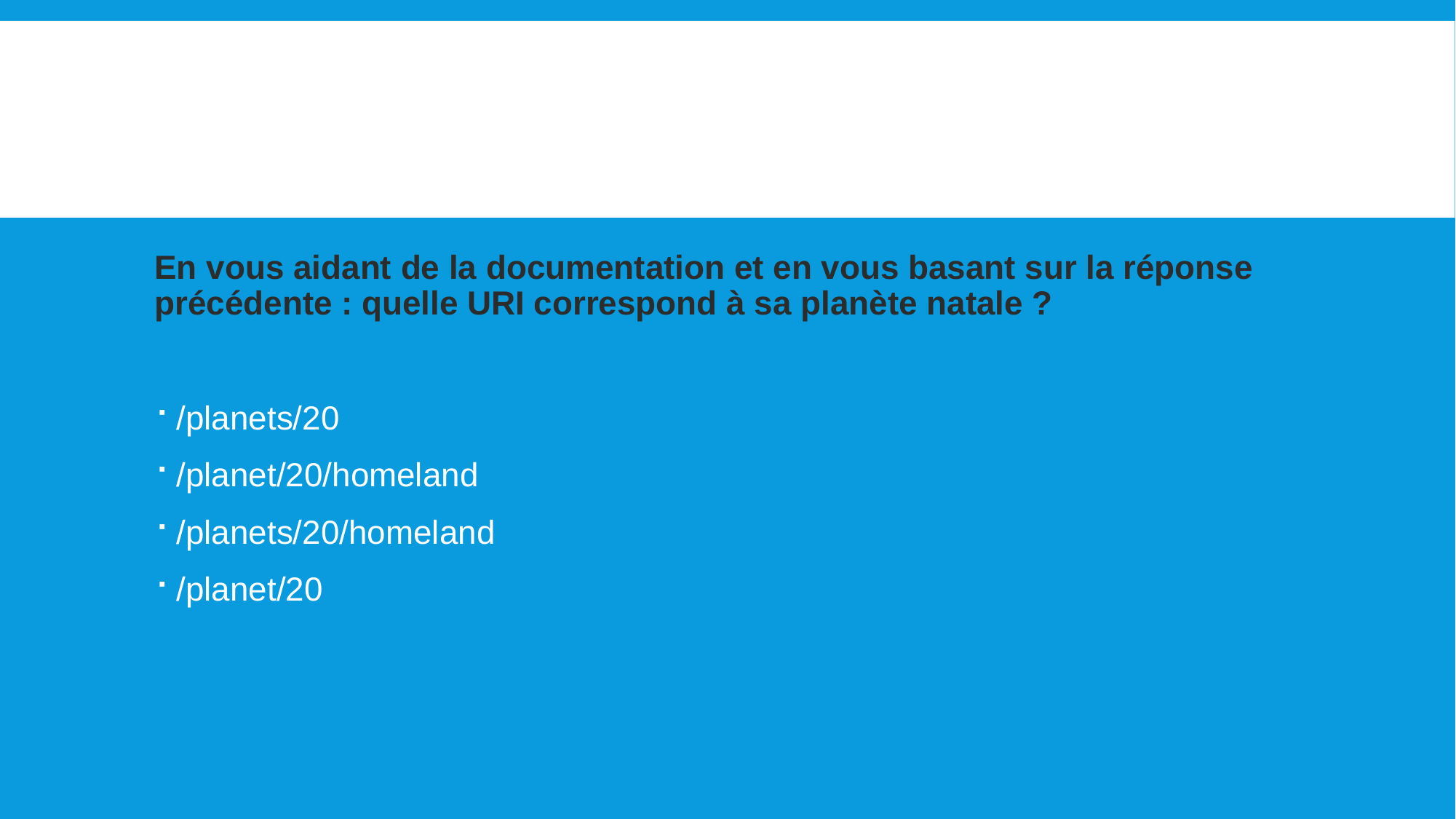

En vous aidant de la documentation et en vous basant sur la réponse précédente : quelle URI correspond à sa planète natale ?

/planets/20
/planet/20/homeland
/planets/20/homeland
/planet/20